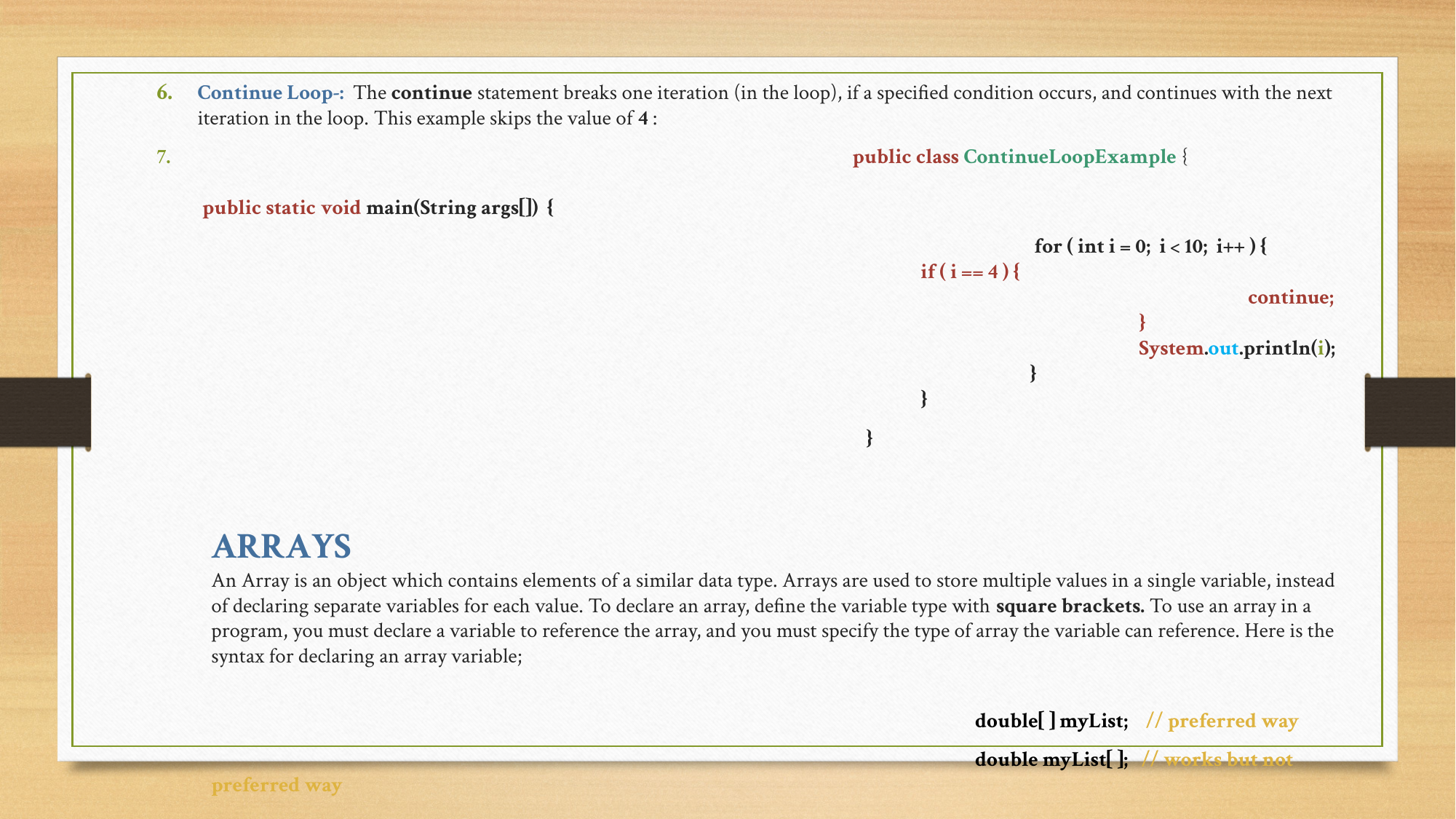

Continue Loop-:  The continue statement breaks one iteration (in the loop), if a specified condition occurs, and continues with the next iteration in the loop. This example skips the value of 4 :
						public class ContinueLoopExample {       
								 public static void main(String args[])  {
								 for ( int i = 0;  i < 10;  i++ ) {
                      							if ( i == 4 ) {
										continue;
									}
									System.out.println(i);
								}
							}
							}

									     ARRAYS
An Array is an object which contains elements of a similar data type. Arrays are used to store multiple values in a single variable, instead of declaring separate variables for each value. To declare an array, define the variable type with square brackets. To use an array in a program, you must declare a variable to reference the array, and you must specify the type of array the variable can reference. Here is the syntax for declaring an array variable;
							double[ ] myList;    // preferred way
							double myList[ ];   // works but not preferred way